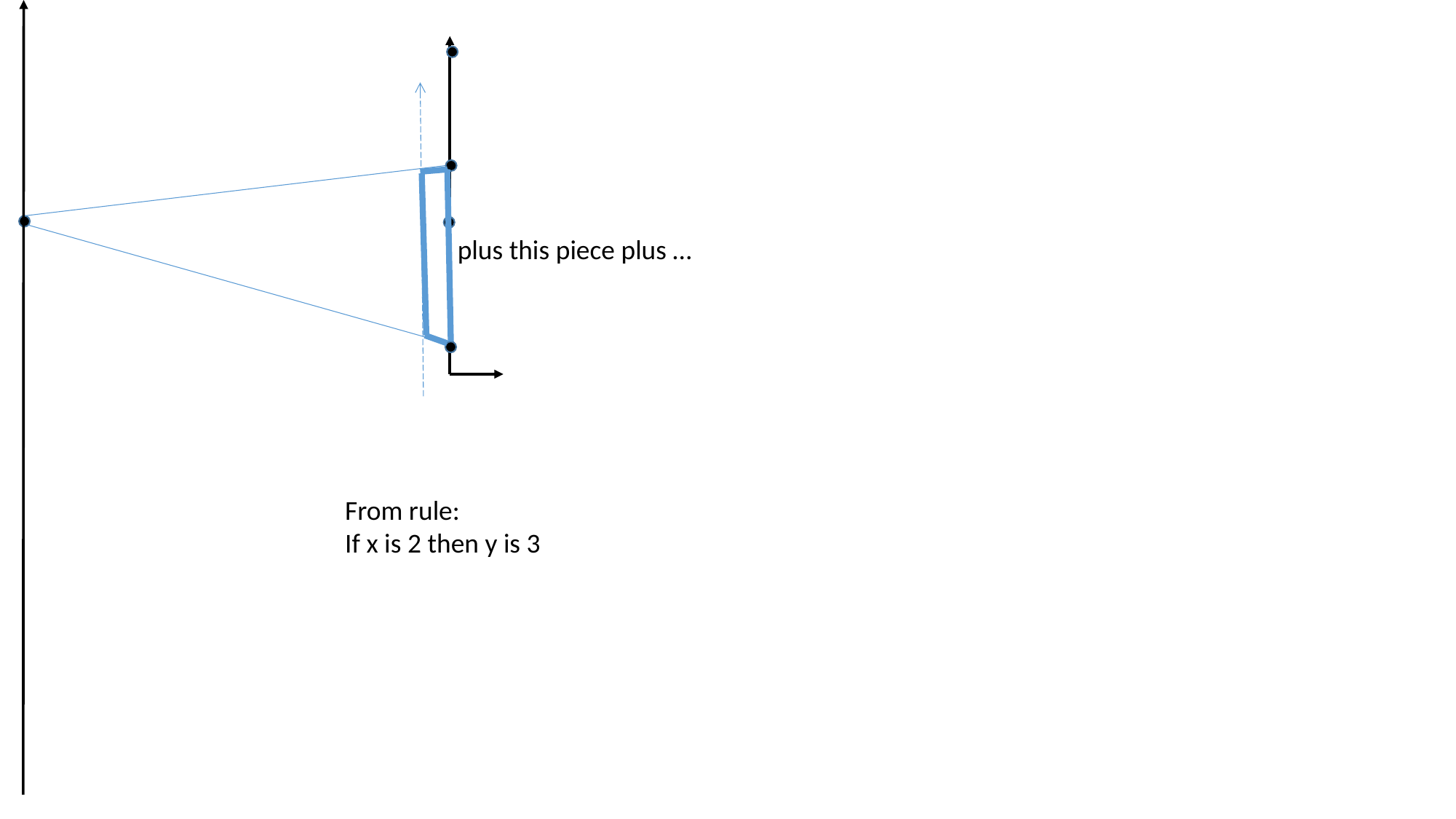

plus this piece plus …

From rule:
If x is 2 then y is 3